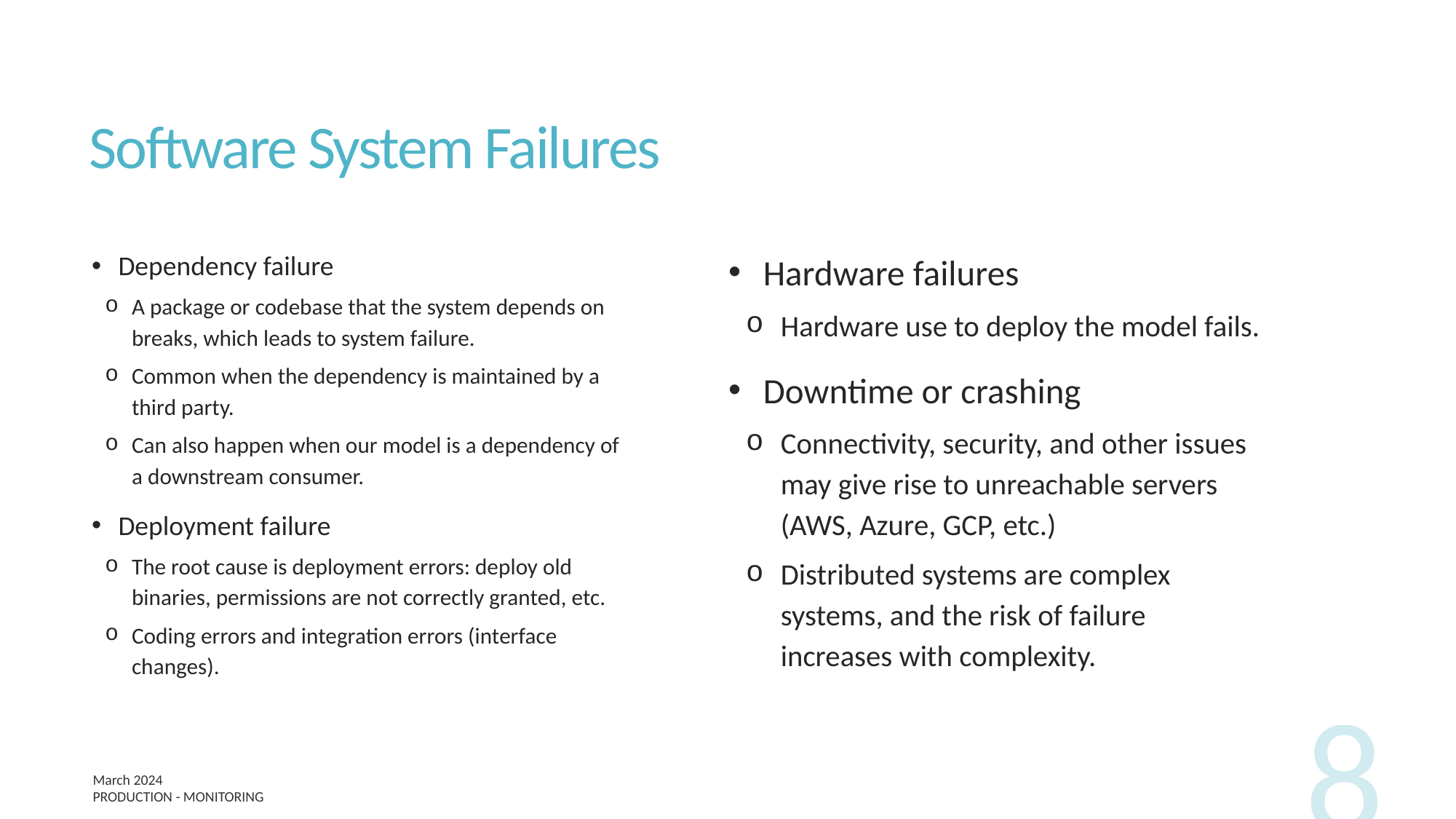

# Software System Failures
Dependency failure
A package or codebase that the system depends on breaks, which leads to system failure.
Common when the dependency is maintained by a third party.
Can also happen when our model is a dependency of a downstream consumer.
Deployment failure
The root cause is deployment errors: deploy old binaries, permissions are not correctly granted, etc.
Coding errors and integration errors (interface changes).
Hardware failures
Hardware use to deploy the model fails.
Downtime or crashing
Connectivity, security, and other issues may give rise to unreachable servers (AWS, Azure, GCP, etc.)
Distributed systems are complex systems, and the risk of failure increases with complexity.
8
March 2024
Production - Monitoring